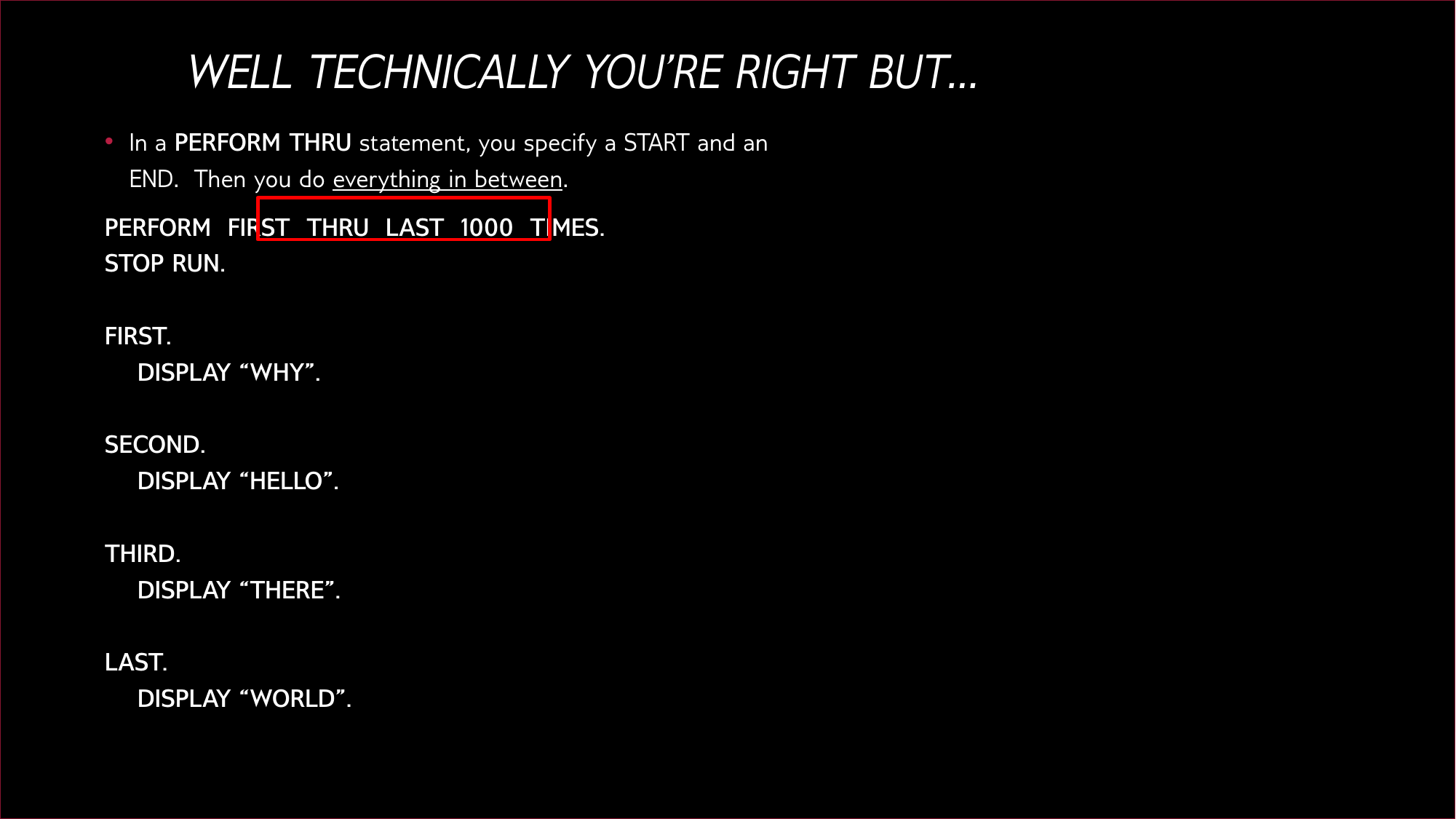

# Well technically you’re right but…
In a PERFORM THRU statement, you specify a START and an END.  Then you do everything in between.
PERFORM  FIRST  THRU  LAST  1000  TIMES.
STOP RUN.
FIRST.
    DISPLAY “WHY”.
SECOND.
    DISPLAY “HELLO”.
THIRD.
    DISPLAY “THERE”.
LAST.
    DISPLAY “WORLD”.